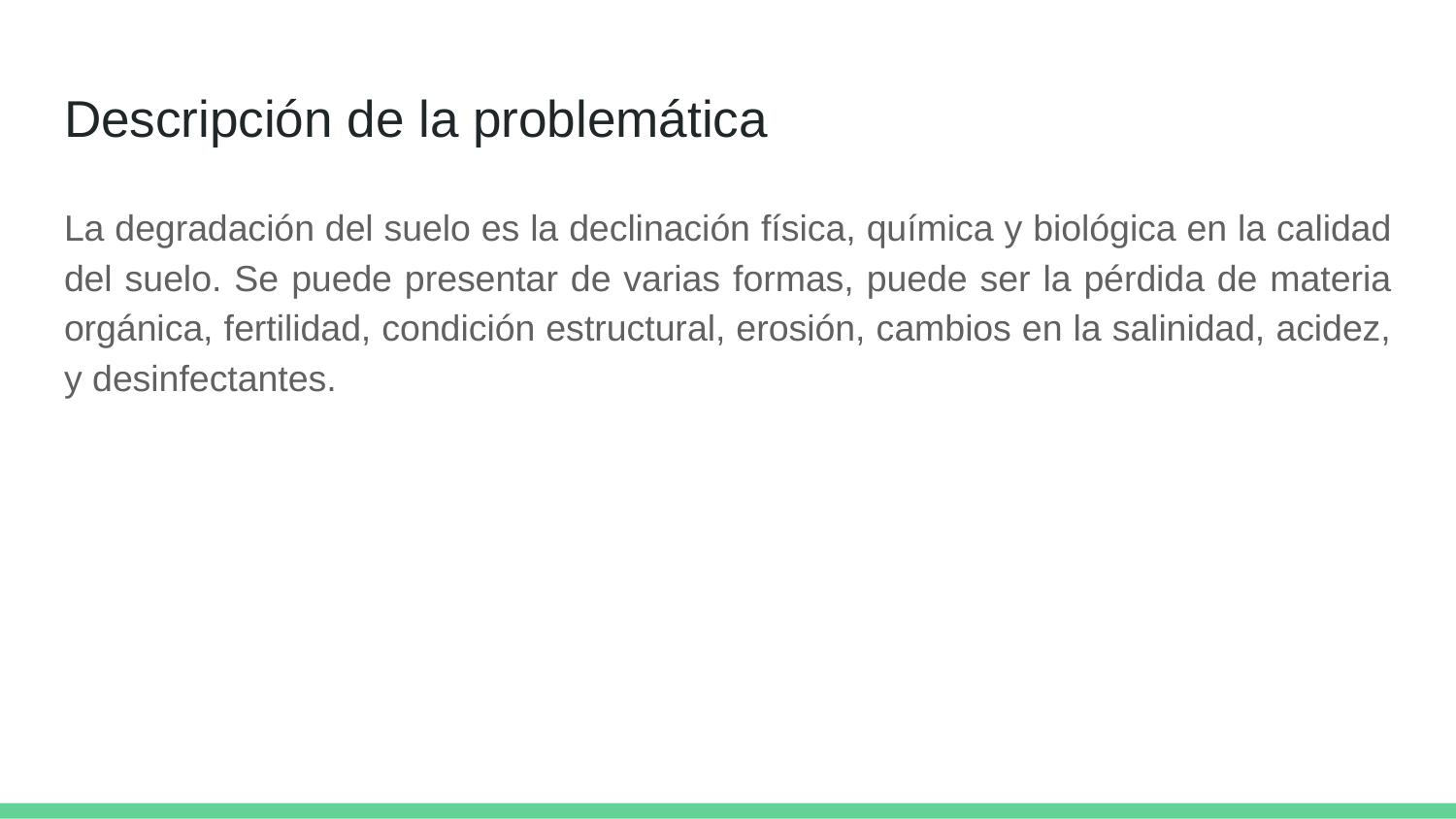

# Descripción de la problemática
La degradación del suelo es la declinación física, química y biológica en la calidad del suelo. Se puede presentar de varias formas, puede ser la pérdida de materia orgánica, fertilidad, condición estructural, erosión, cambios en la salinidad, acidez, y desinfectantes.